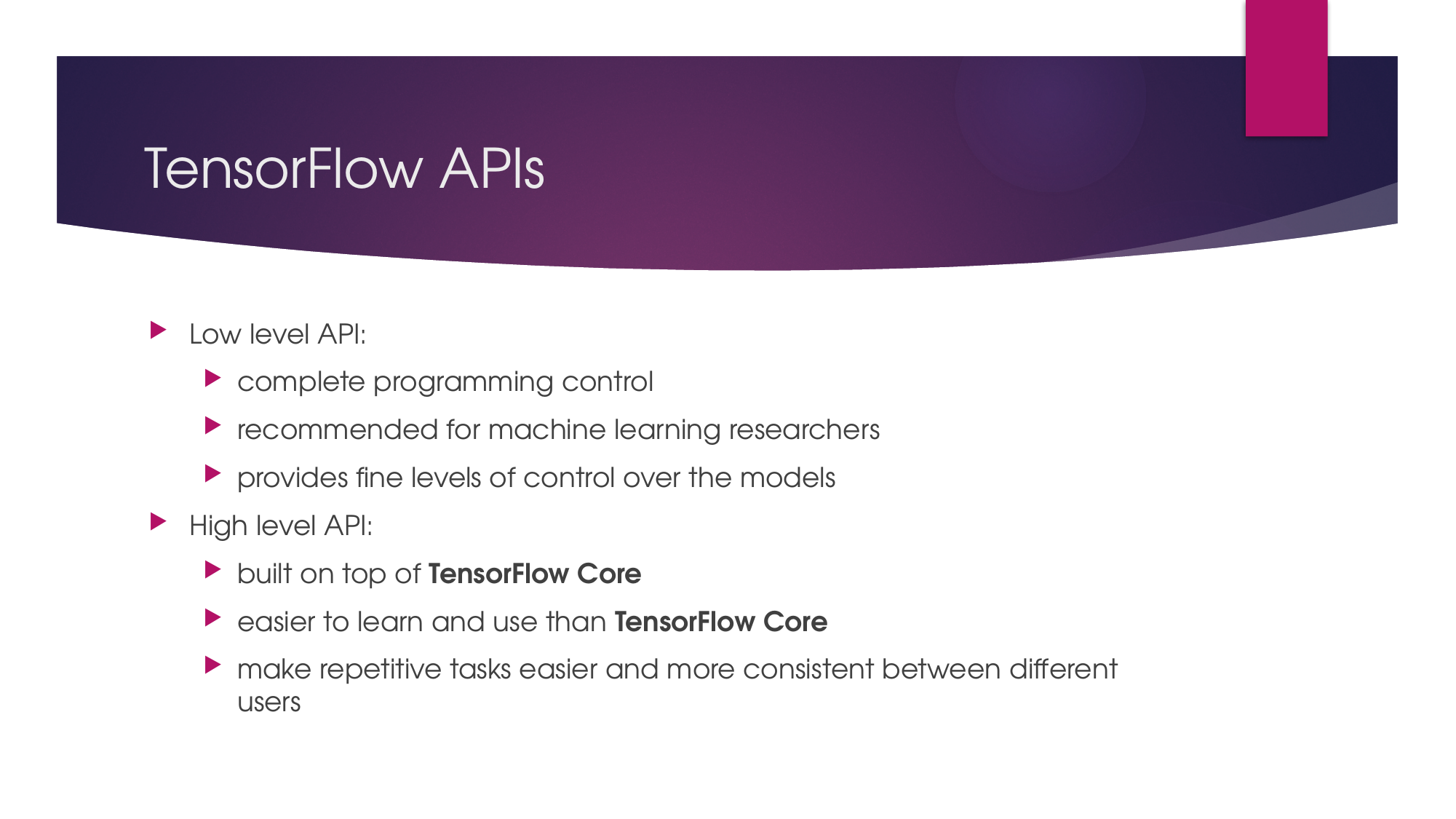

# TensorFlow APIs
Low level API:
complete programming control
recommended for machine learning researchers
provides fine levels of control over the models
High level API:
built on top of TensorFlow Core
easier to learn and use than TensorFlow Core
make repetitive tasks easier and more consistent between different users